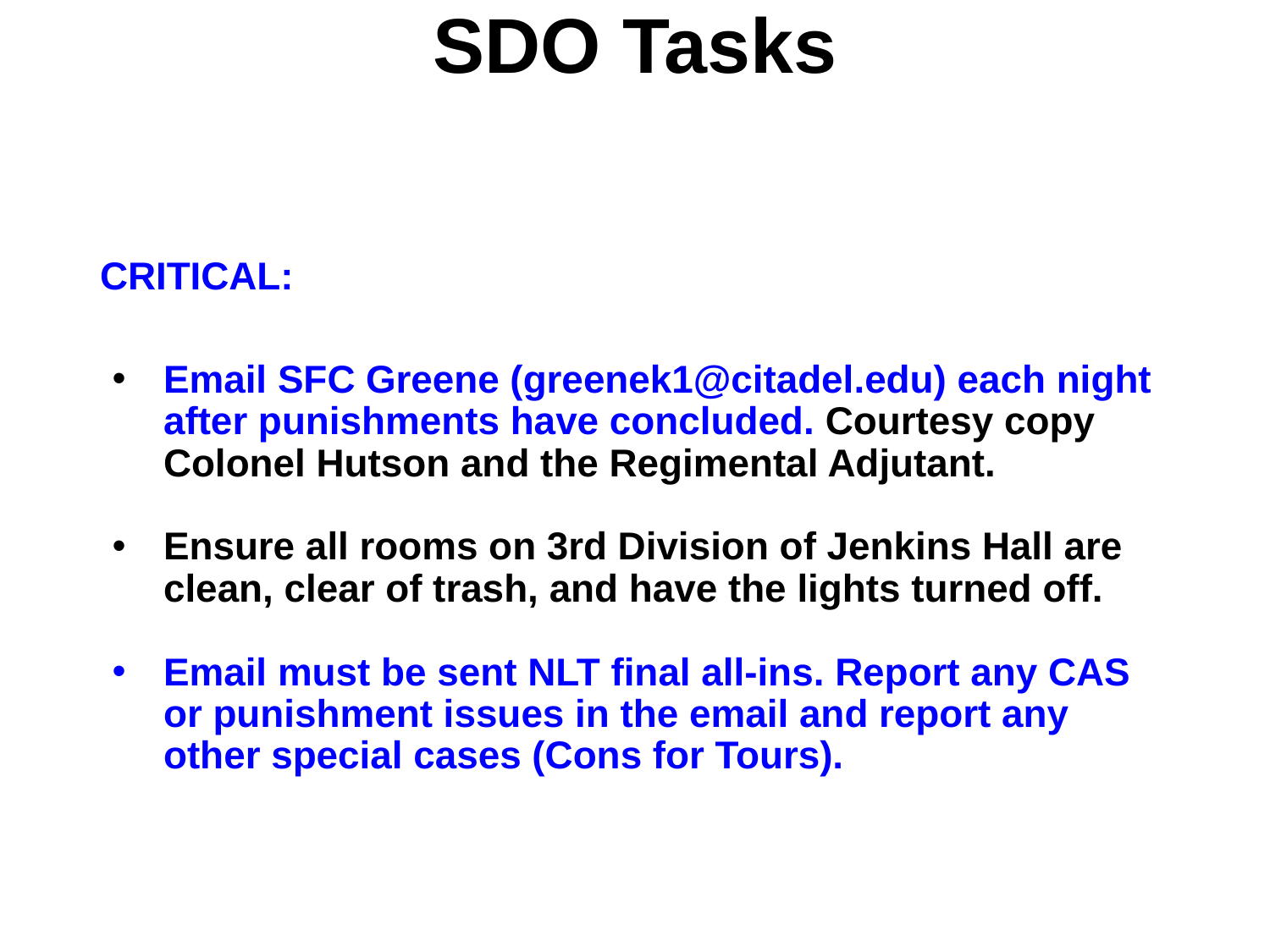

SDO Tasks

CRITICAL:
Email SFC Greene (greenek1@citadel.edu) each night after punishments have concluded. Courtesy copy Colonel Hutson and the Regimental Adjutant.
Ensure all rooms on 3rd Division of Jenkins Hall are clean, clear of trash, and have the lights turned off.
Email must be sent NLT final all-ins. Report any CAS or punishment issues in the email and report any other special cases (Cons for Tours).